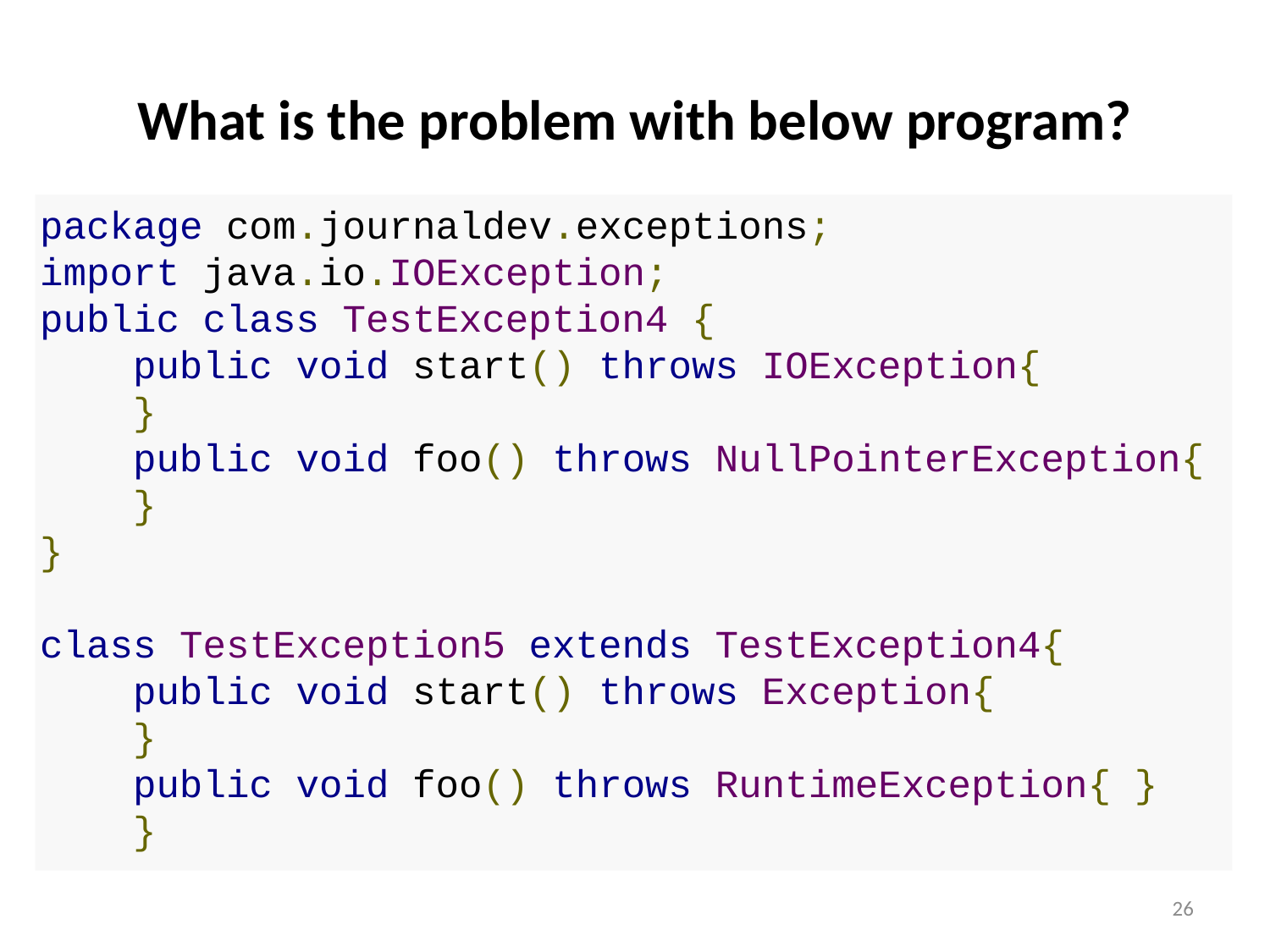

# What is the problem with below program?
package com.journaldev.exceptions;
import java.io.IOException;
public class TestException4 {
    public void start() throws IOException{
    }
    public void foo() throws NullPointerException{
    }
}

class TestException5 extends TestException4{
    public void start() throws Exception{
    }
    public void foo() throws RuntimeException{ }
    }
26